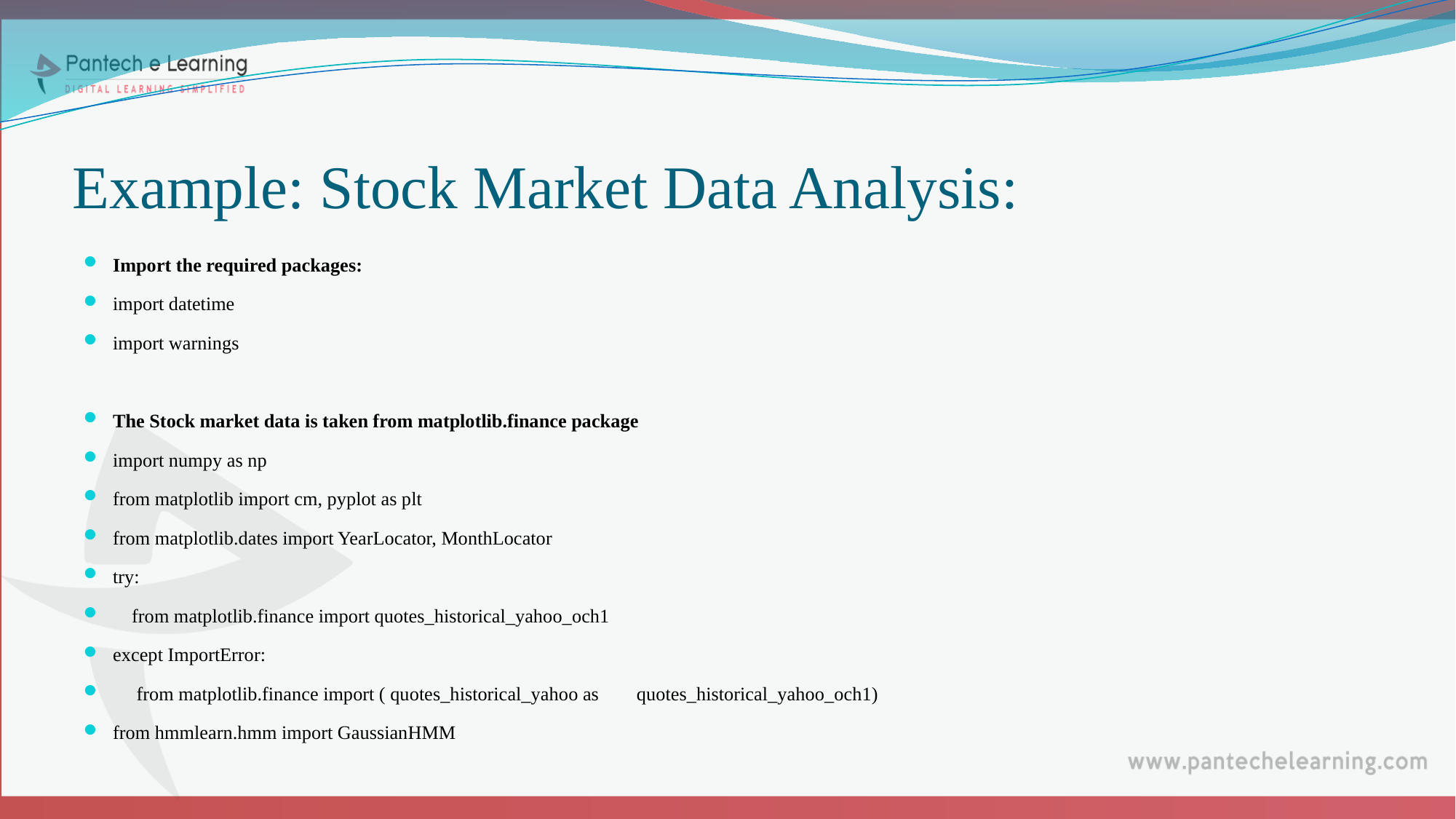

# Example: Stock Market Data Analysis:
Import the required packages:
import datetime
import warnings

The Stock market data is taken from matplotlib.finance package
import numpy as np
from matplotlib import cm, pyplot as plt
from matplotlib.dates import YearLocator, MonthLocator
try:
    from matplotlib.finance import quotes_historical_yahoo_och1
except ImportError:
     from matplotlib.finance import ( quotes_historical_yahoo as        quotes_historical_yahoo_och1)
from hmmlearn.hmm import GaussianHMM